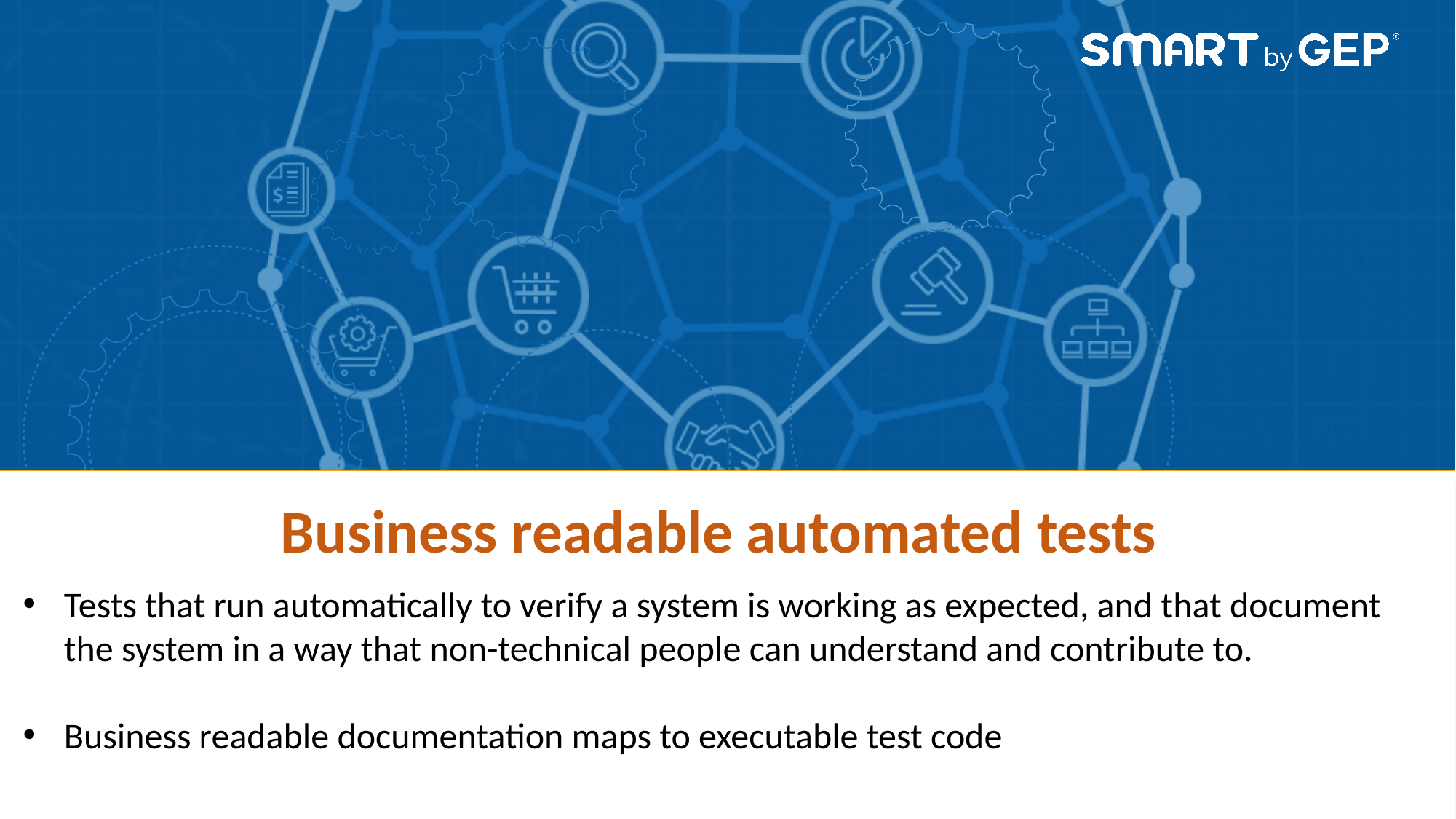

Business readable automated tests
Tests that run automatically to verify a system is working as expected, and that document the system in a way that non-technical people can understand and contribute to.

Business readable documentation maps to executable test code